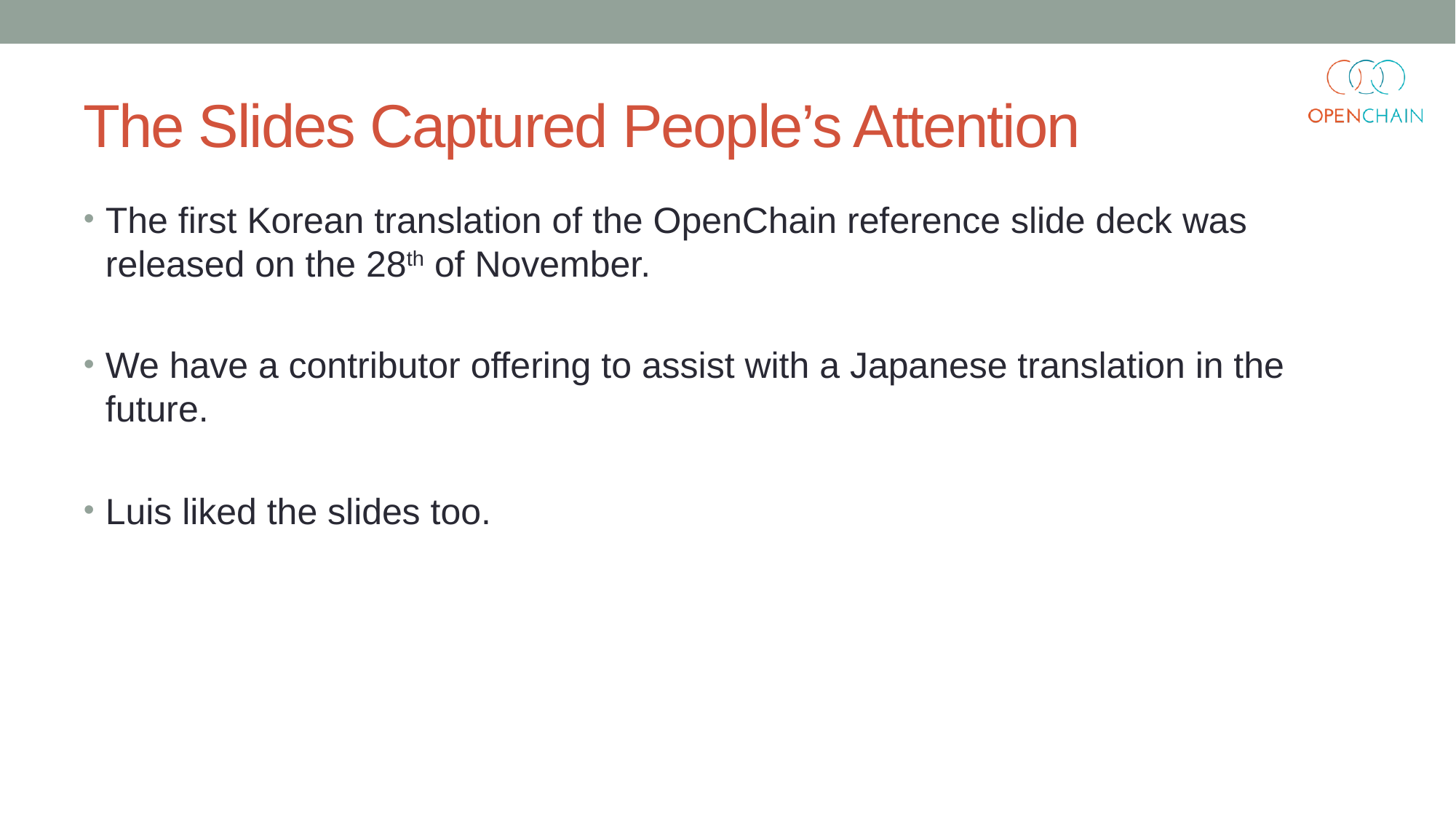

# The Slides Captured People’s Attention
The first Korean translation of the OpenChain reference slide deck was released on the 28th of November.

We have a contributor offering to assist with a Japanese translation in the future.

Luis liked the slides too.